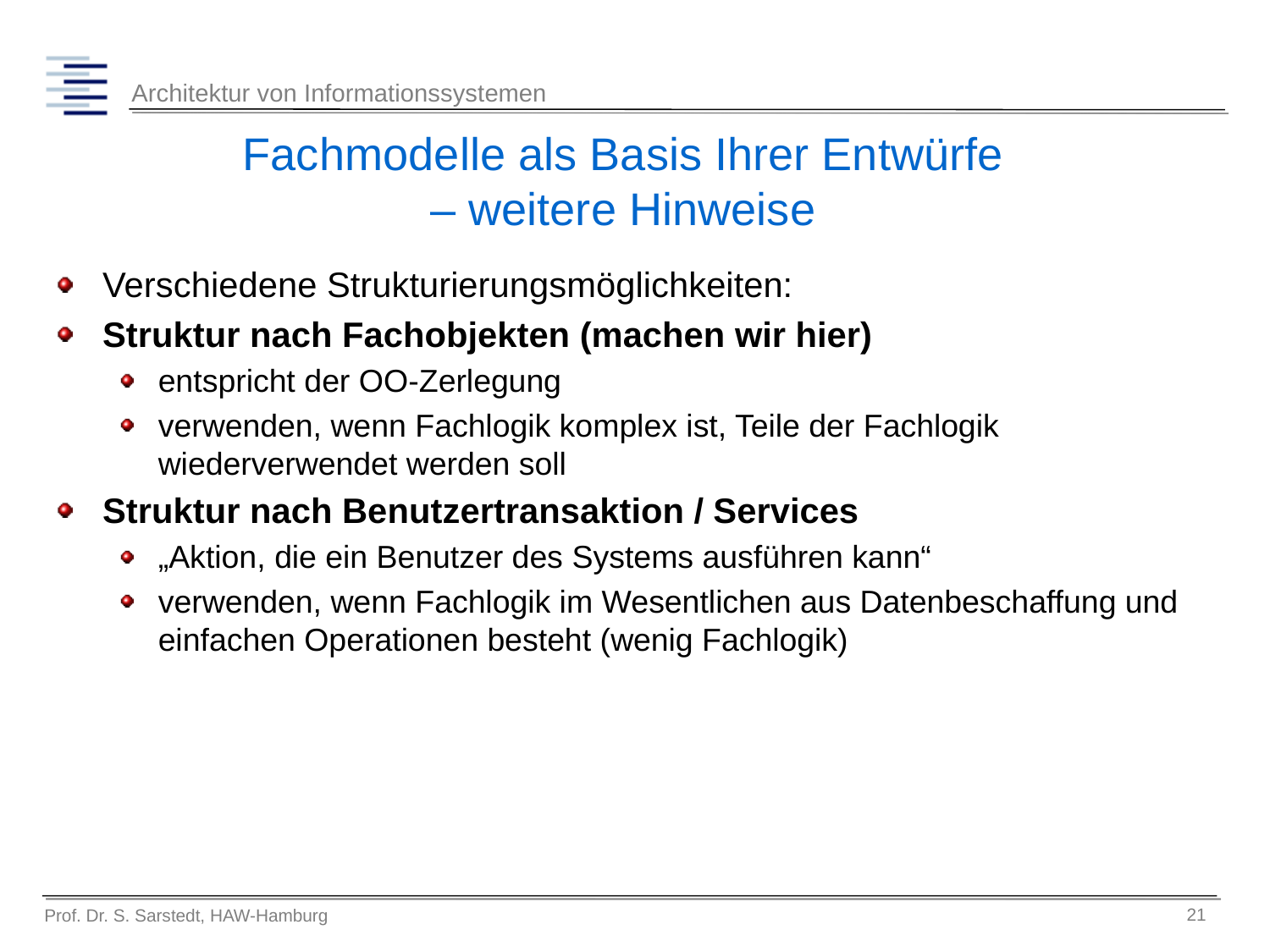

# Fachmodelle als Basis Ihrer Entwürfe – weitere Hinweise
Verschiedene Strukturierungsmöglichkeiten:
Struktur nach Fachobjekten (machen wir hier)
entspricht der OO-Zerlegung
verwenden, wenn Fachlogik komplex ist, Teile der Fachlogik wiederverwendet werden soll
Struktur nach Benutzertransaktion / Services
„Aktion, die ein Benutzer des Systems ausführen kann“
verwenden, wenn Fachlogik im Wesentlichen aus Datenbeschaffung und einfachen Operationen besteht (wenig Fachlogik)